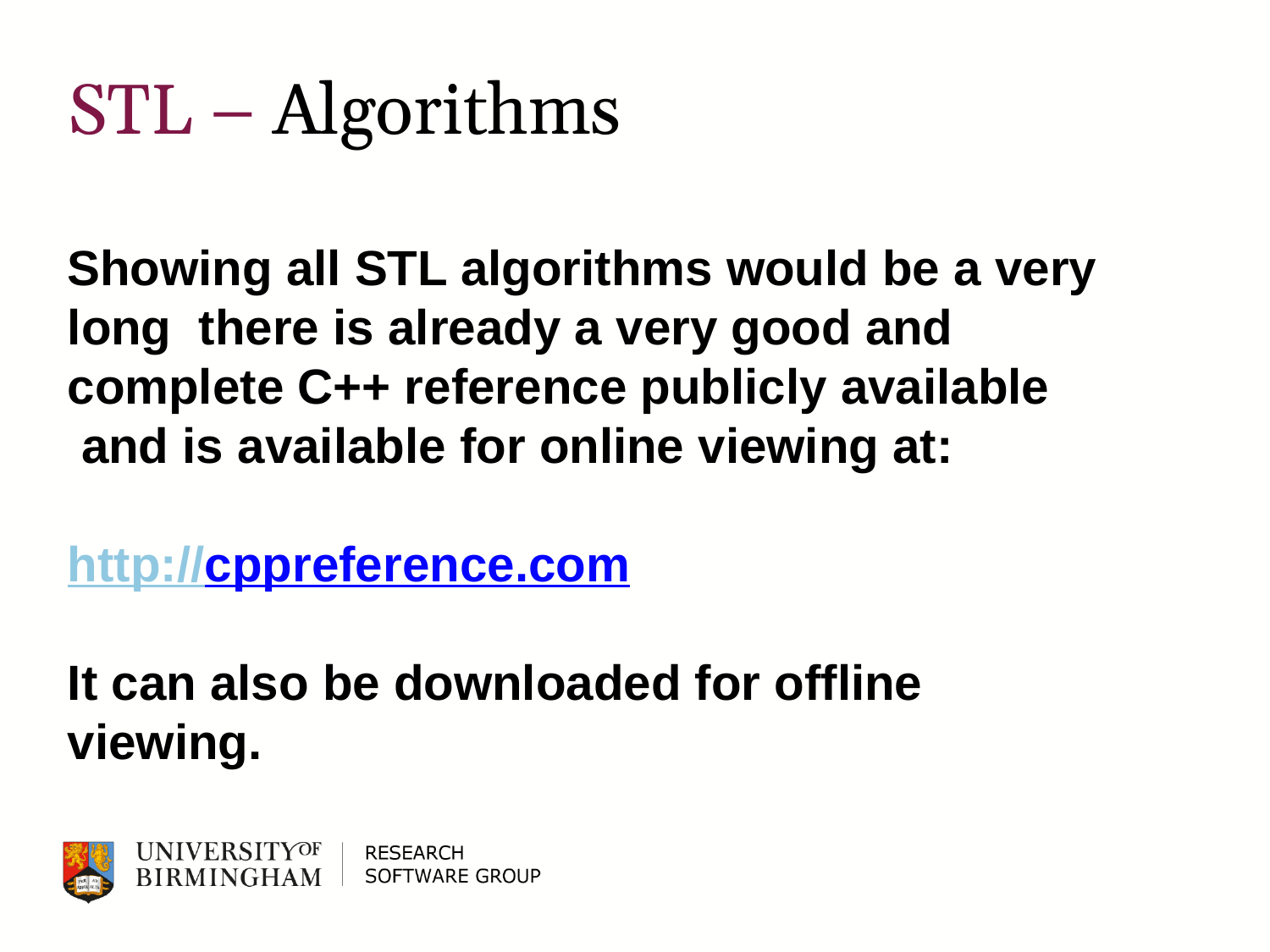

# STL – Algorithms
Showing all STL algorithms would be a very long  there is already a very good and complete C++ reference publicly available
 and is available for online viewing at:

http://cppreference.com

It can also be downloaded for offline viewing.